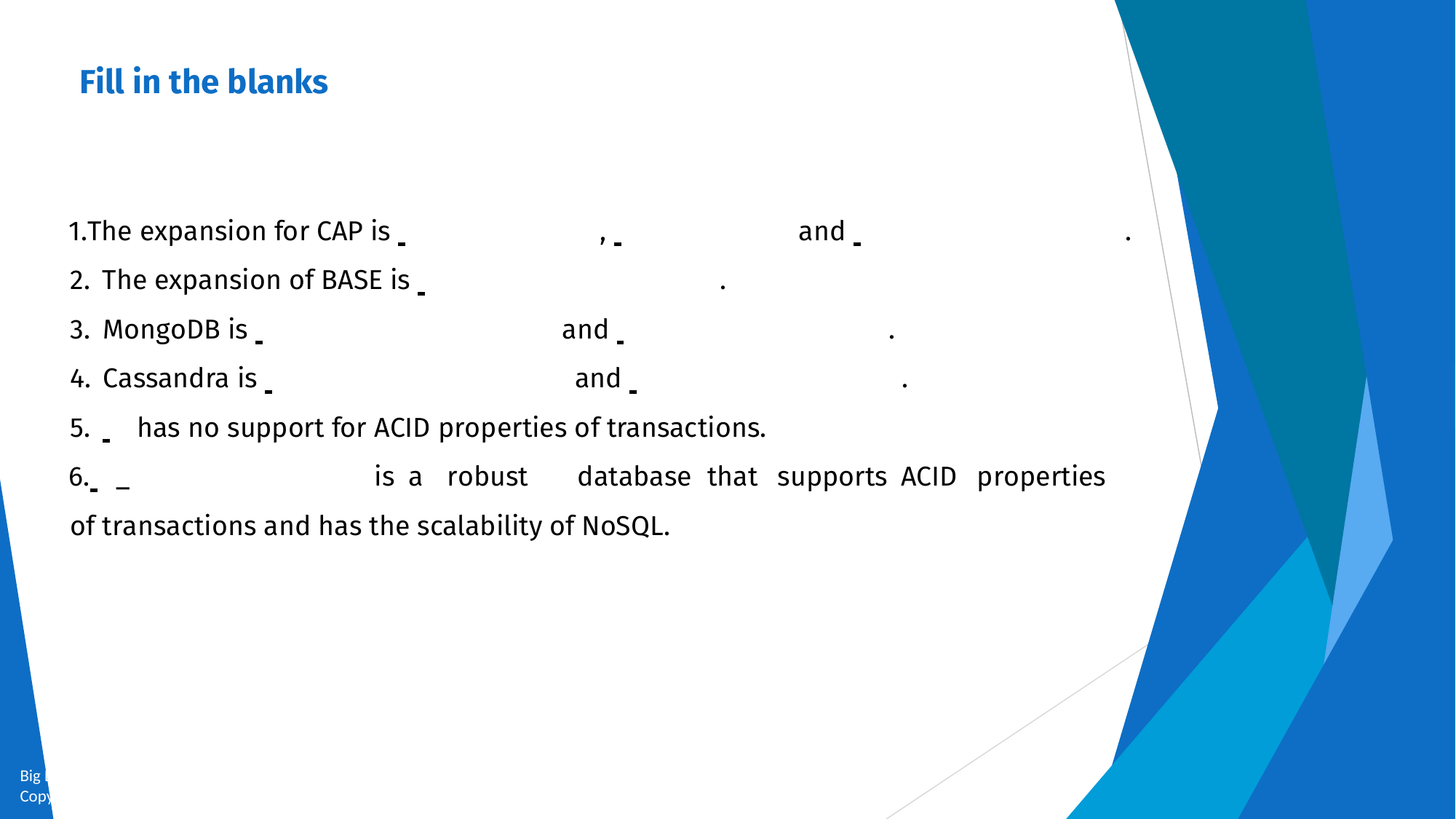

# Fill in the blanks
The expansion for CAP is  	,  	and  	.
The expansion of BASE is  	.
MongoDB is  	and  	.
Cassandra is  	and  	.
 	has no support for ACID properties of transactions.
 	_	is	a	robust	database	that	supports	ACID	properties	of transactions and has the scalability of NoSQL.
Big Data and Analytics by Seema Acharya and Subhashini Chellappan
Copyright 2015, WILEY INDIA PVT. LTD.